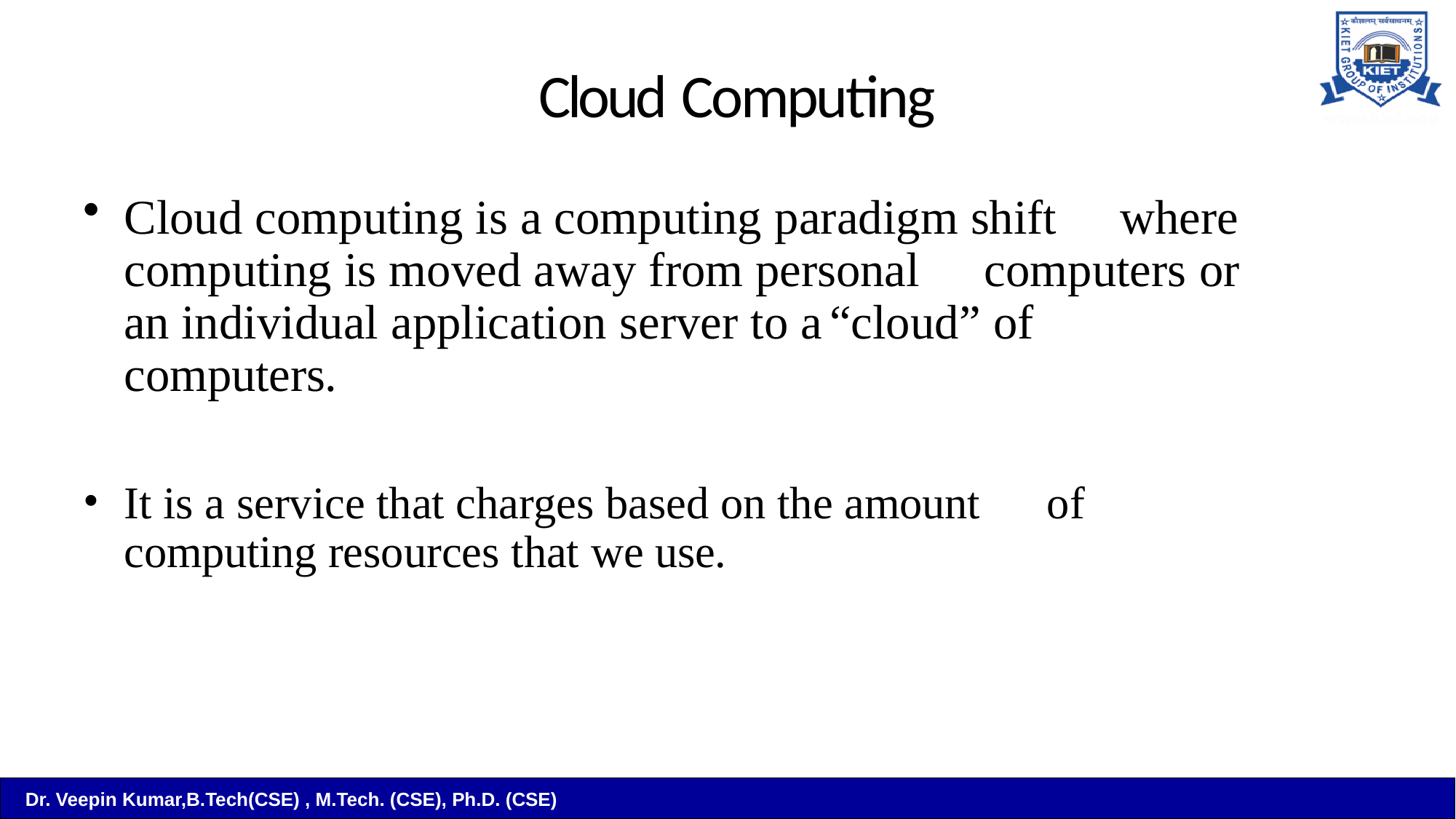

# Cloud Computing
Cloud computing is a computing paradigm shift	where computing is moved away from personal	computers or an individual application server to a	“cloud” of computers.

It is a service that charges based on the amount	of computing resources that we use.
Dr. Veepin Kumar,B.Tech(CSE) , M.Tech. (CSE), Ph.D. (CSE)